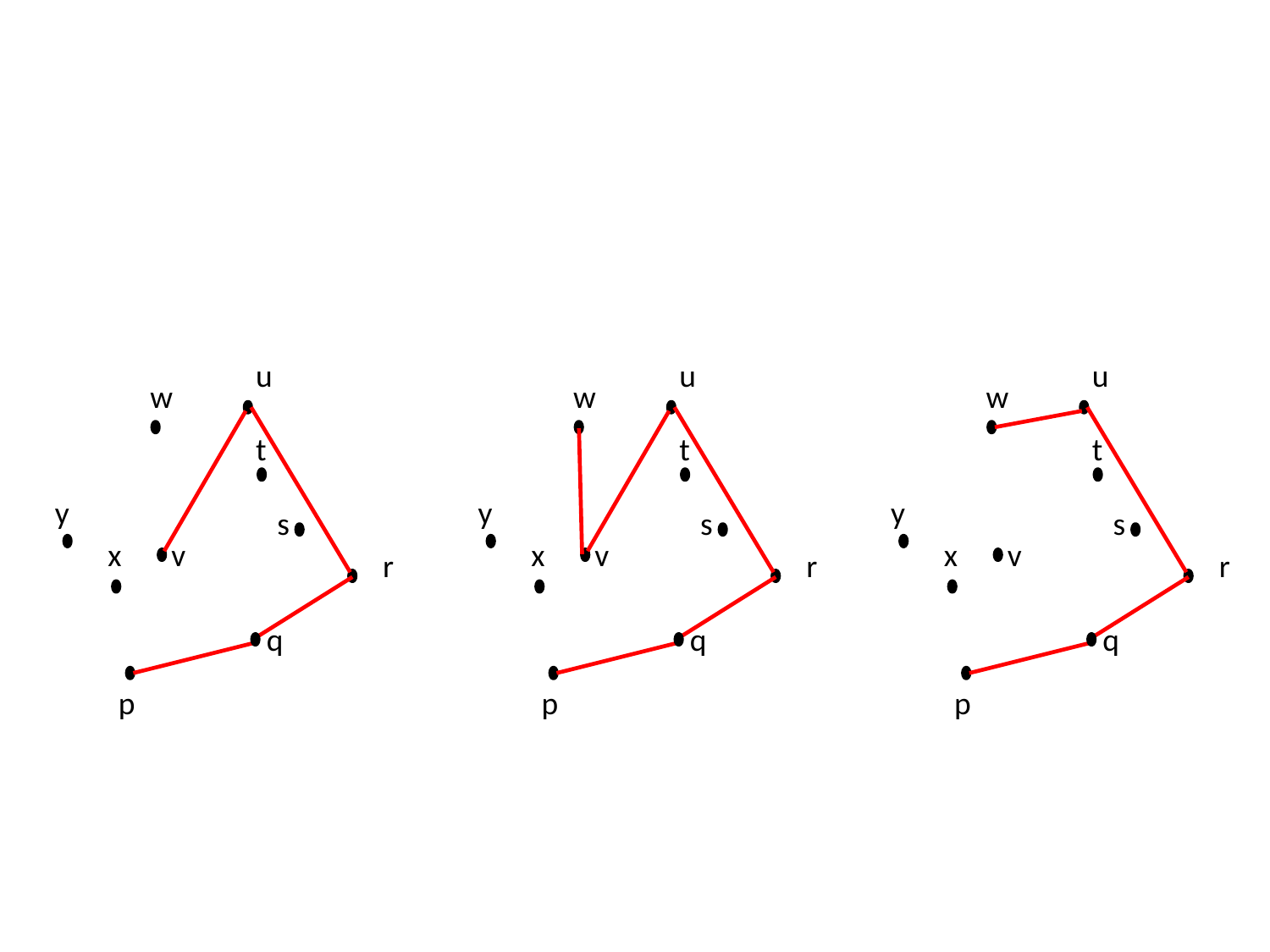

#
u
u
u
w
w
w

t
t
t

y
y
y
s
s
s

x
v
x
v
x
v

r
r
r

q
q
q

p
p
p